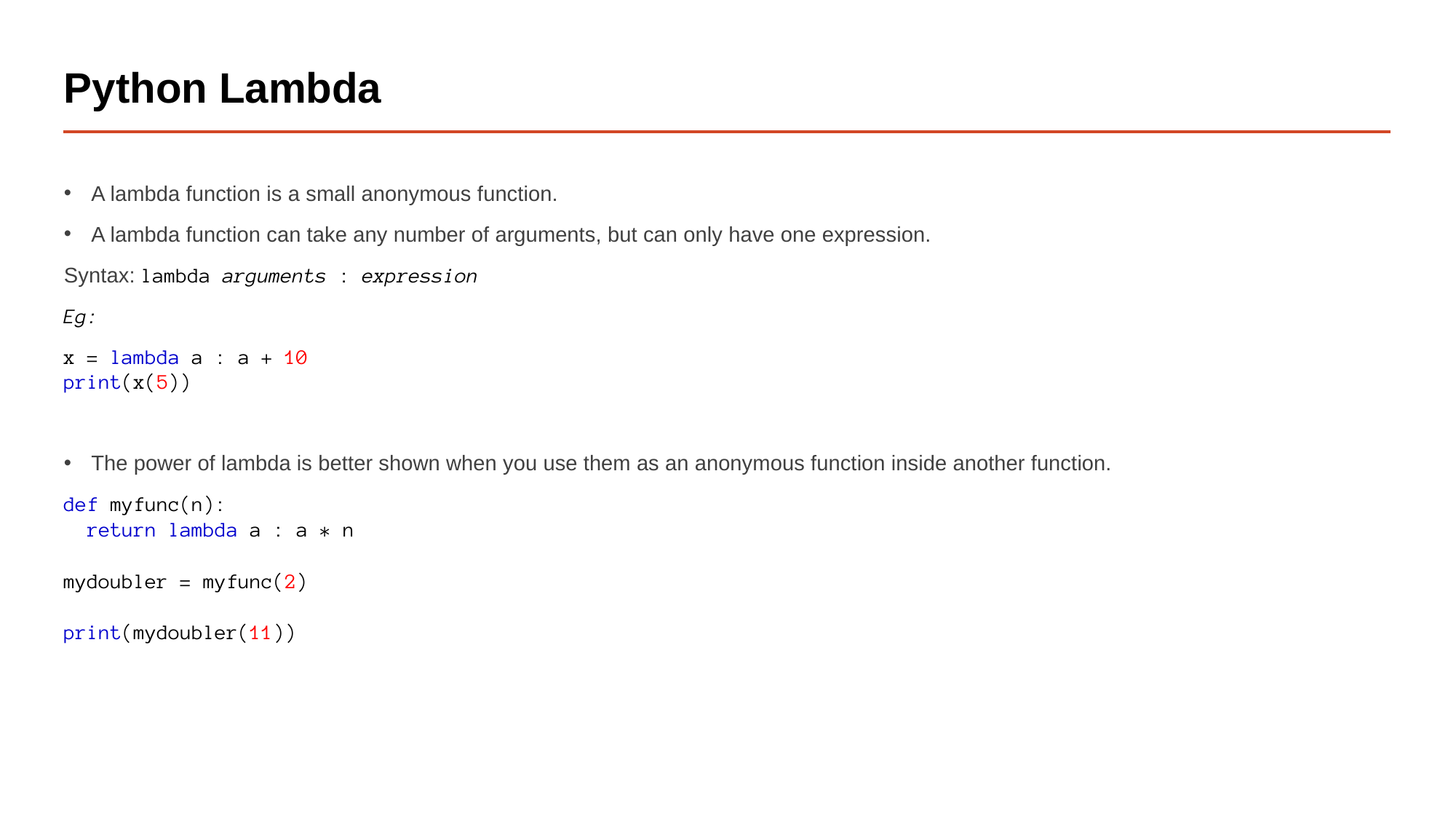

# Python Lambda
A lambda function is a small anonymous function.
A lambda function can take any number of arguments, but can only have one expression.
Syntax: lambda arguments : expression
Eg:
x = lambda a : a + 10
print(x(5))

The power of lambda is better shown when you use them as an anonymous function inside another function.
def myfunc(n):
  return lambda a : a * n
mydoubler = myfunc(2)
print(mydoubler(11))